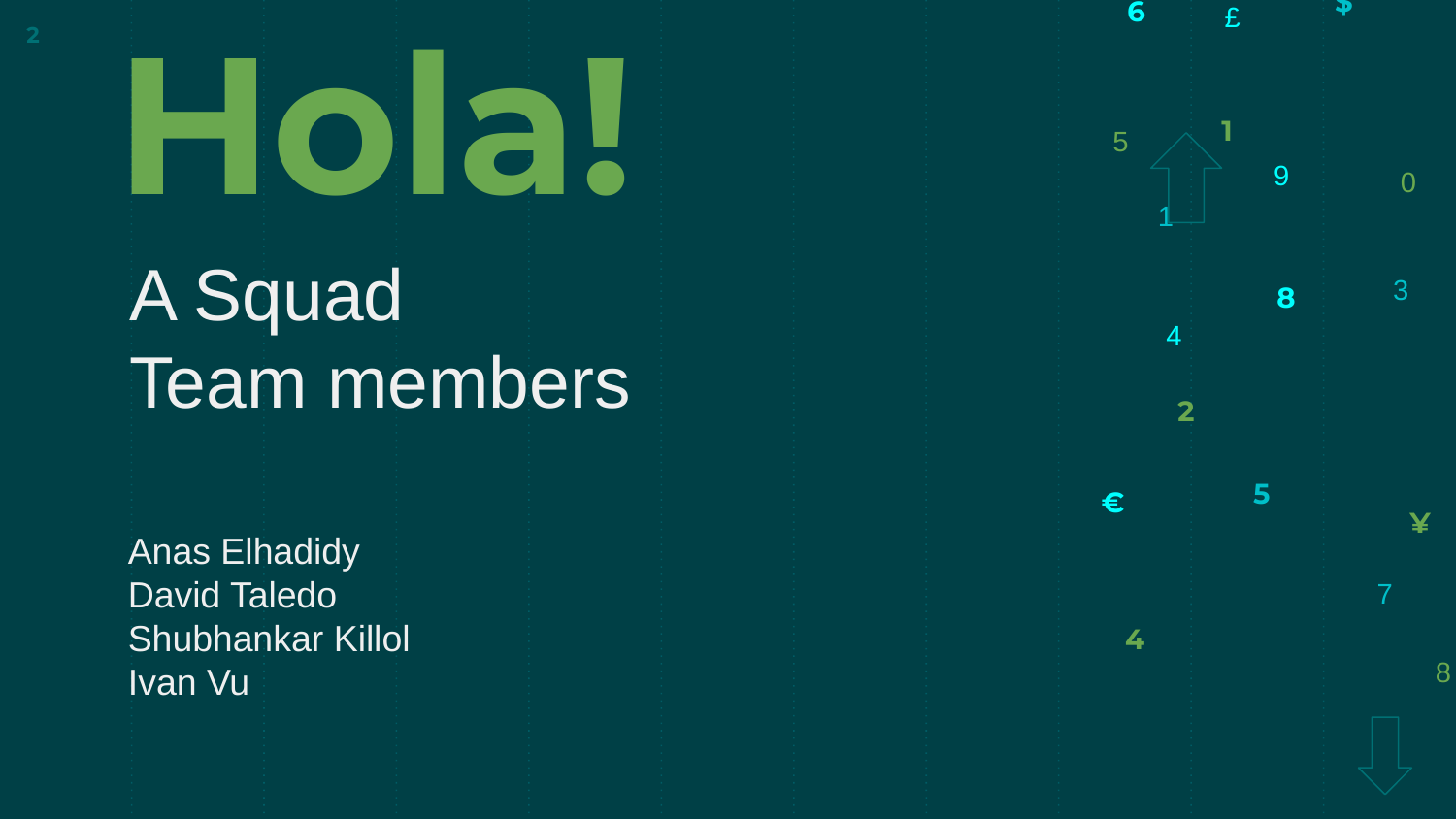

2
Hola!
A Squad
Team members
Anas Elhadidy
David Taledo
Shubhankar Killol
Ivan Vu